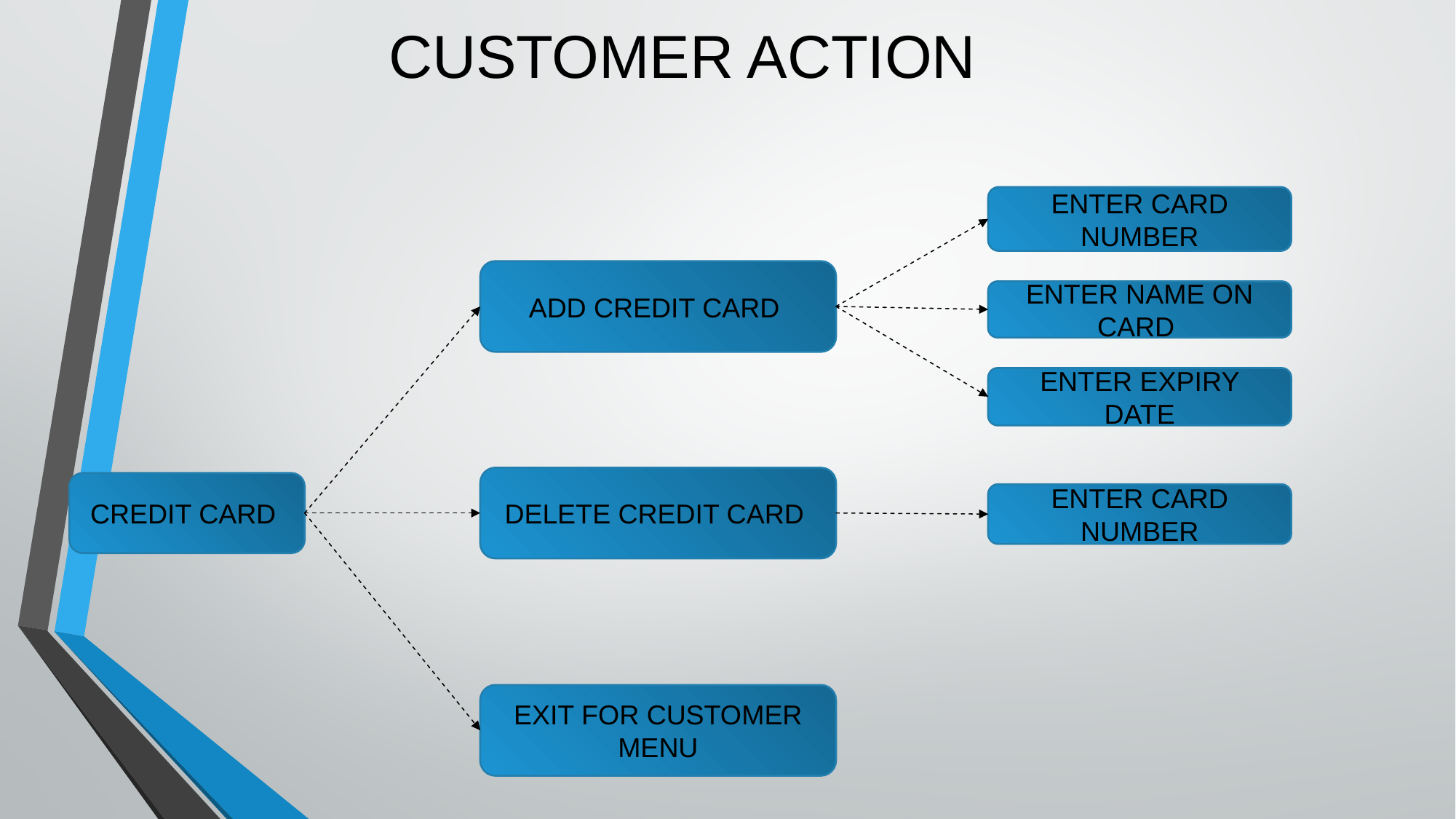

CUSTOMER ACTION
ENTER CARD NUMBER
ADD CREDIT CARD
ENTER NAME ON CARD
ENTER EXPIRY DATE
DELETE CREDIT CARD
CREDIT CARD
ENTER CARD NUMBER
EXIT FOR CUSTOMER MENU